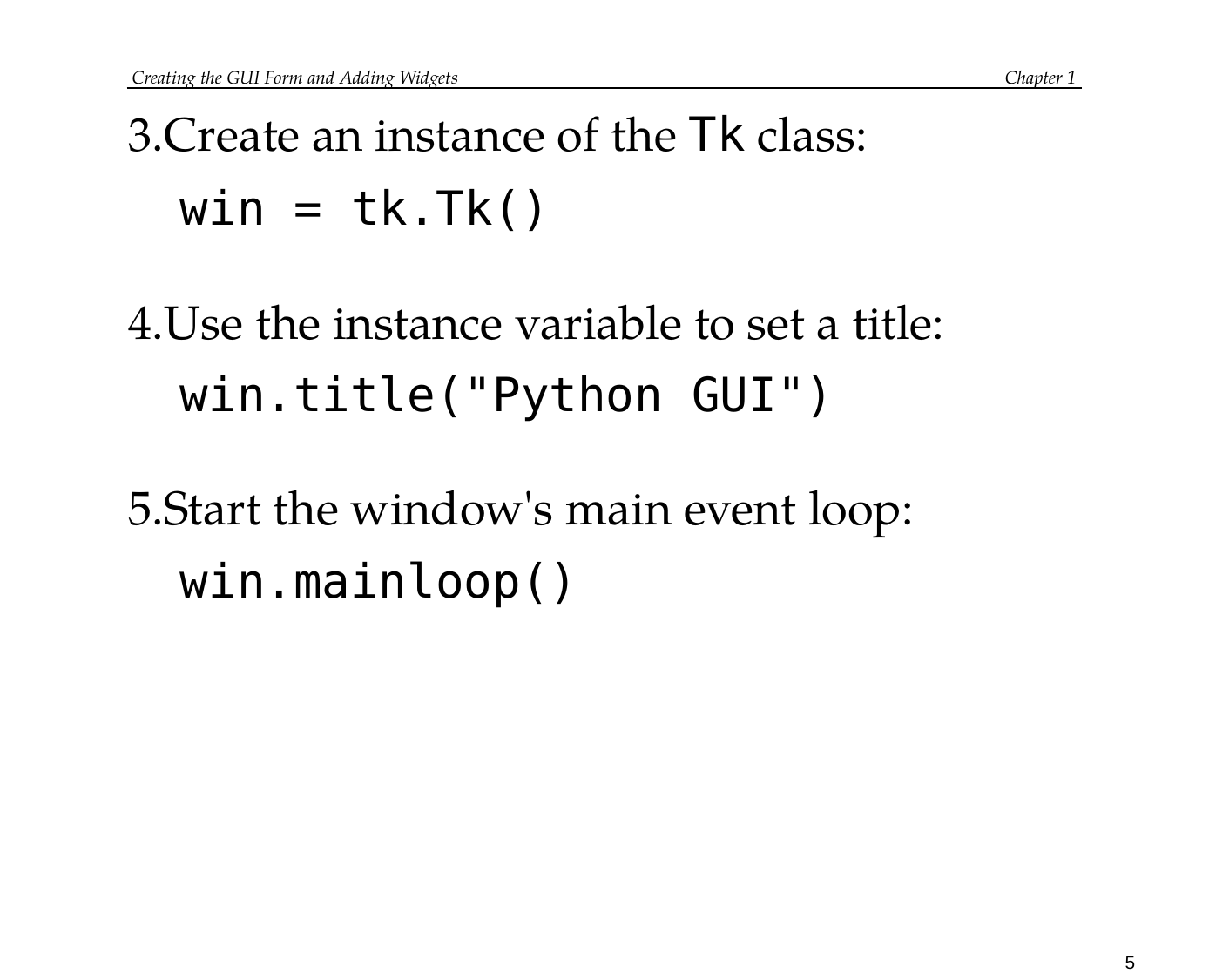

Creating the GUI Form and Adding Widgets
    Chapter 1

Create an instance of the Tk class:
win = tk.Tk()

Use the instance variable to set a title:
win.title("Python GUI")

Start the window's main event loop:
win.mainloop()

5